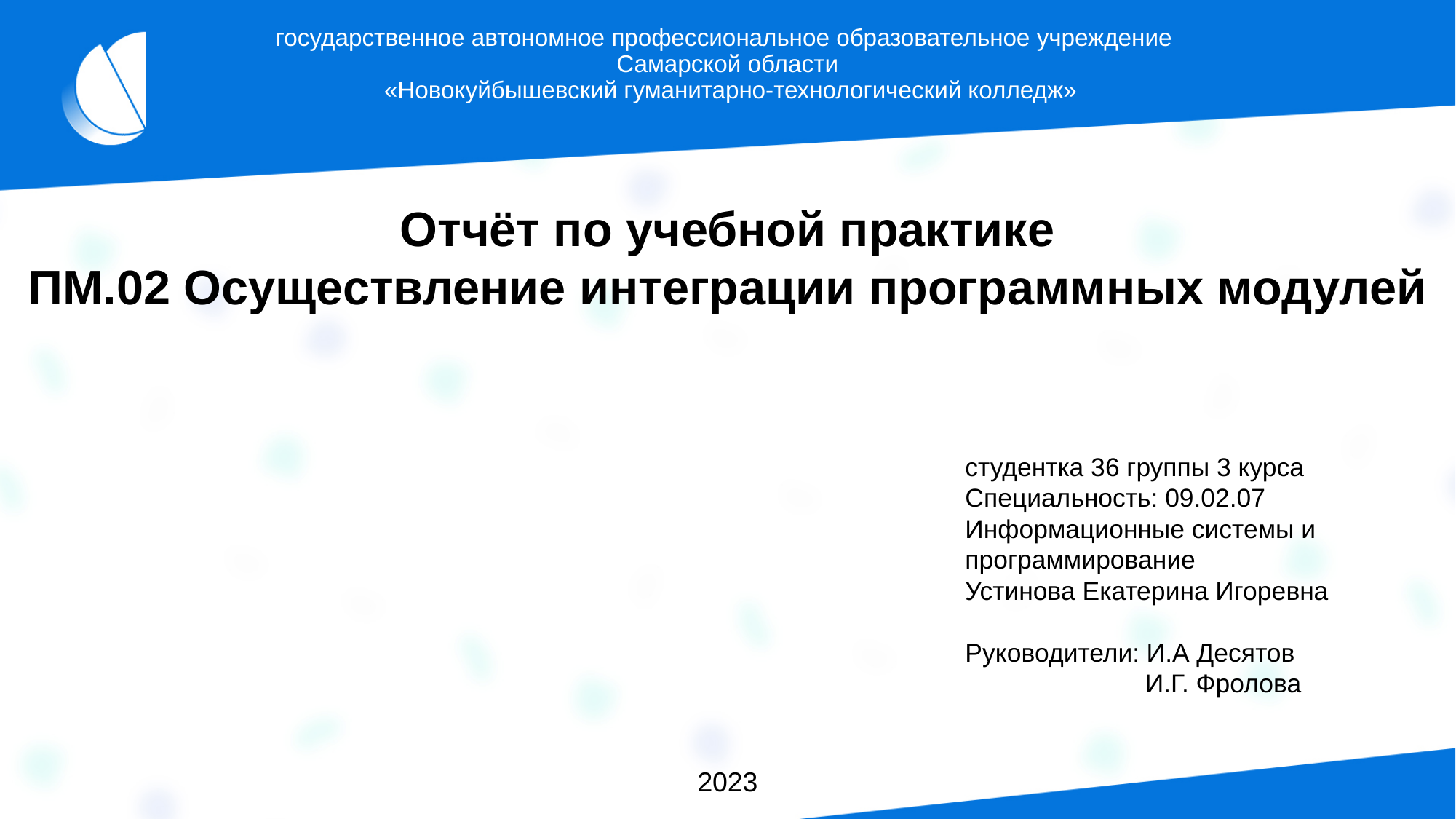

# государственное автономное профессиональное образовательное учреждение Самарской области «Новокуйбышевский гуманитарно-технологический колледж»
Отчёт по учебной практике
ПМ.02 Осуществление интеграции программных модулей
студентка 36 группы 3 курса
Специальность: 09.02.07 Информационные системы и программирование
Устинова Екатерина Игоревна

Руководители: И.А Десятов
	          И.Г. Фролова
2023